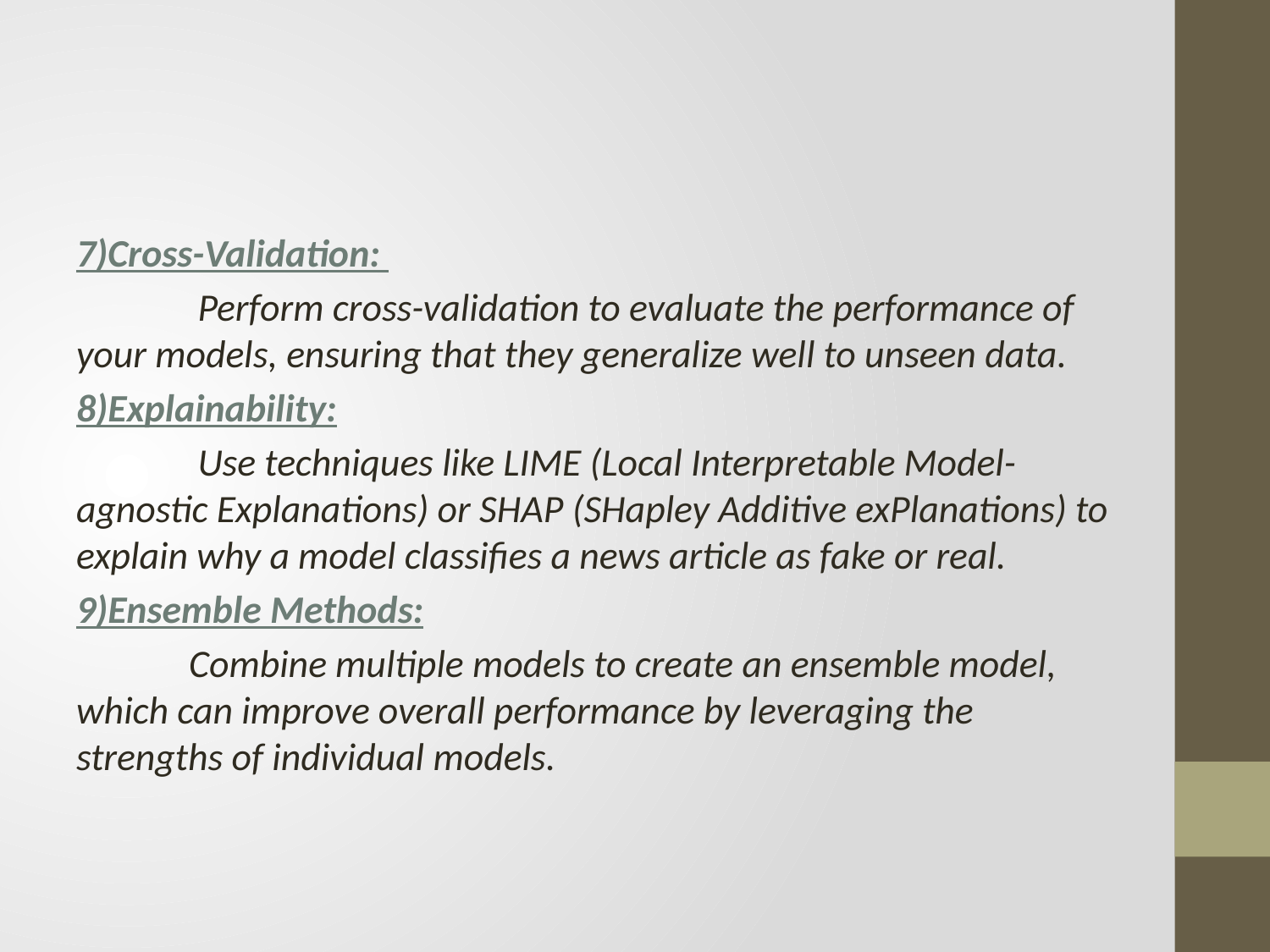

#
7)Cross-Validation:
              Perform cross-validation to evaluate the performance of your models, ensuring that they generalize well to unseen data.
8)Explainability:
              Use techniques like LIME (Local Interpretable Model-agnostic Explanations) or SHAP (SHapley Additive exPlanations) to explain why a model classifies a news article as fake or real.
9)Ensemble Methods:
             Combine multiple models to create an ensemble model, which can improve overall performance by leveraging the strengths of individual models.